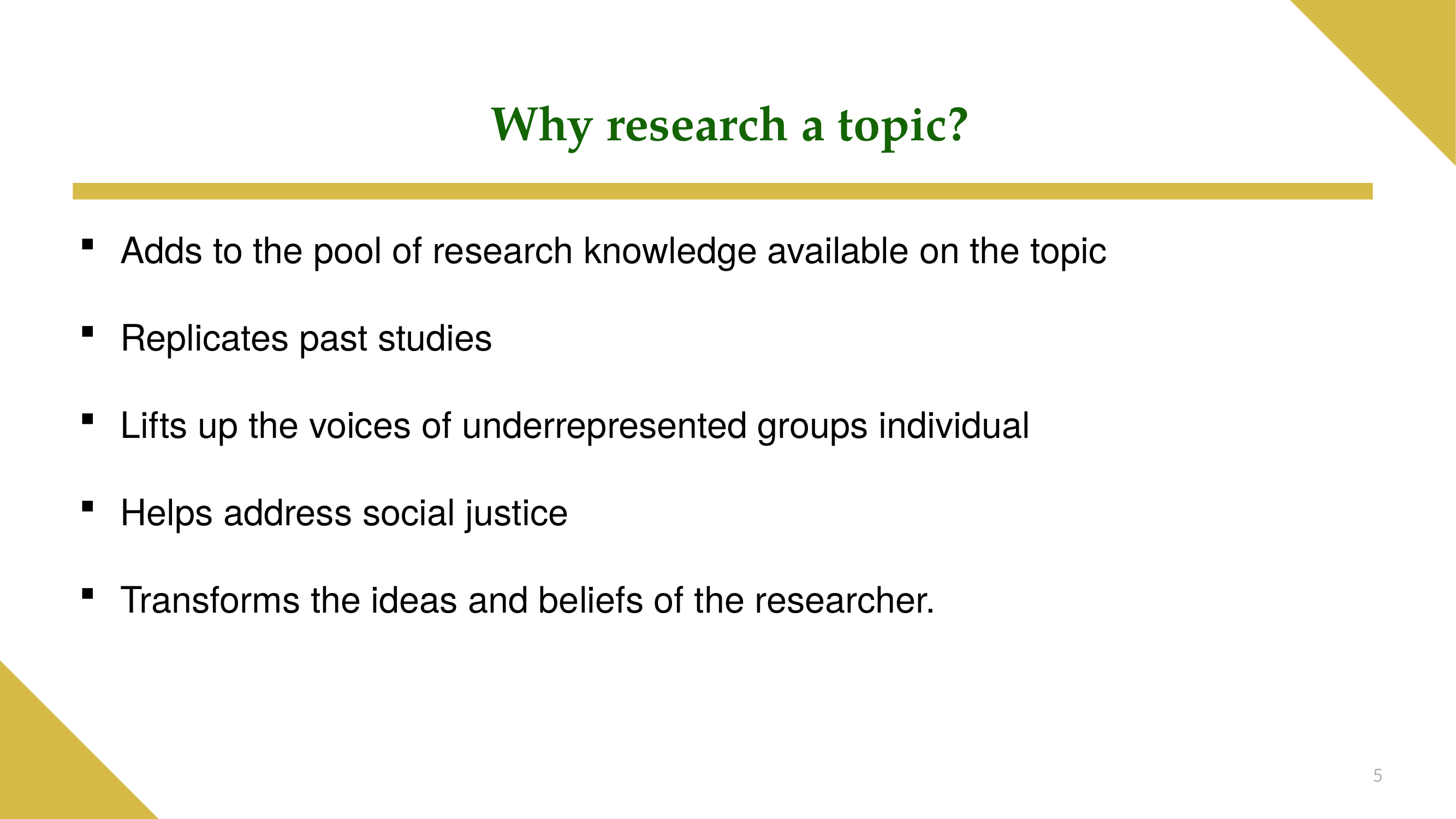

# Why research a topic?

Adds to the pool of research knowledge available on the topic

Replicates past studies

Lifts up the voices of underrepresented groups individual

Helps address social justice

Transforms the ideas and beliefs of the researcher.

5